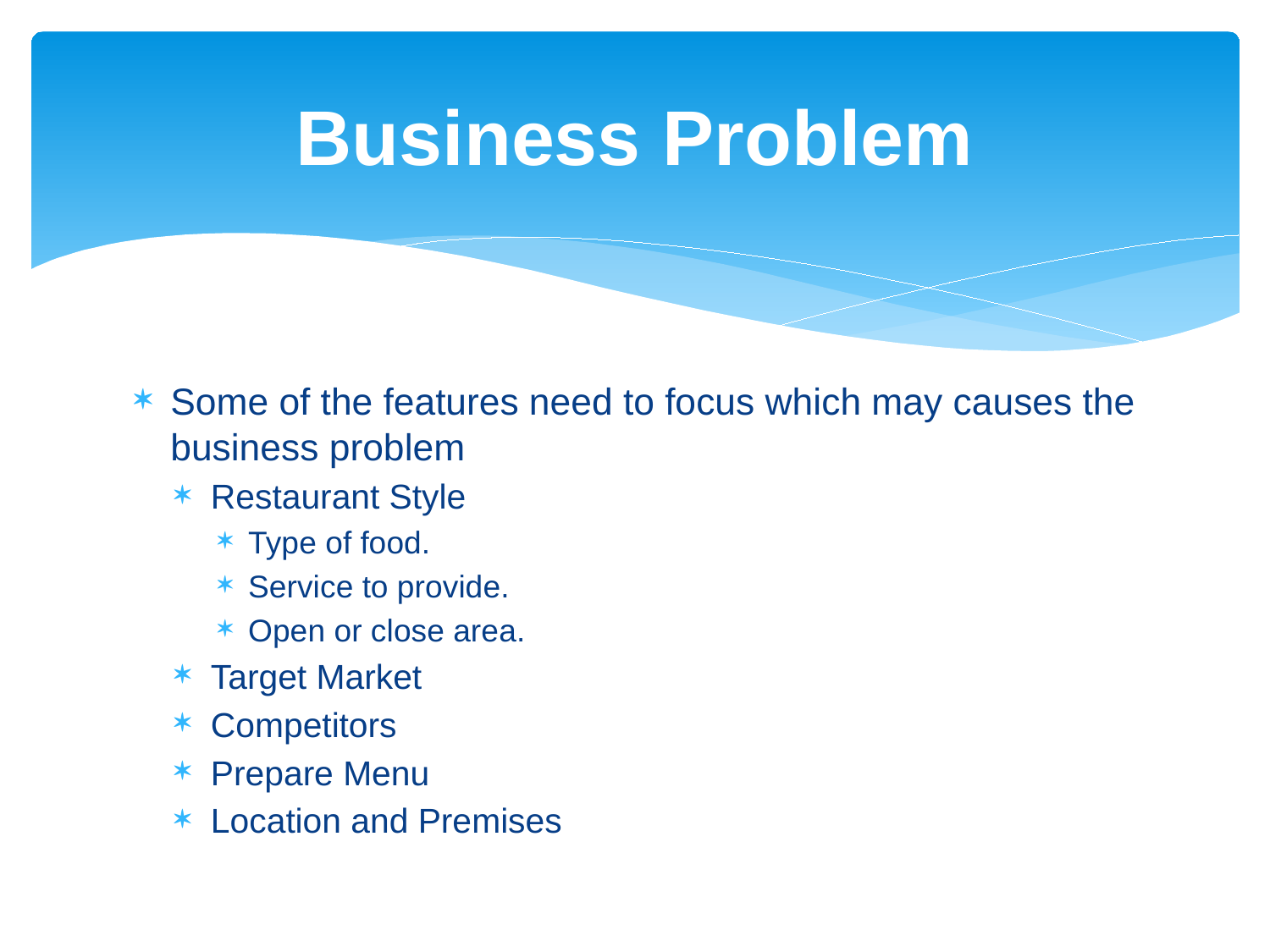

# Business Problem
Some of the features need to focus which may causes the business problem
Restaurant Style
Type of food.
Service to provide.
Open or close area.
Target Market
Competitors
Prepare Menu
Location and Premises